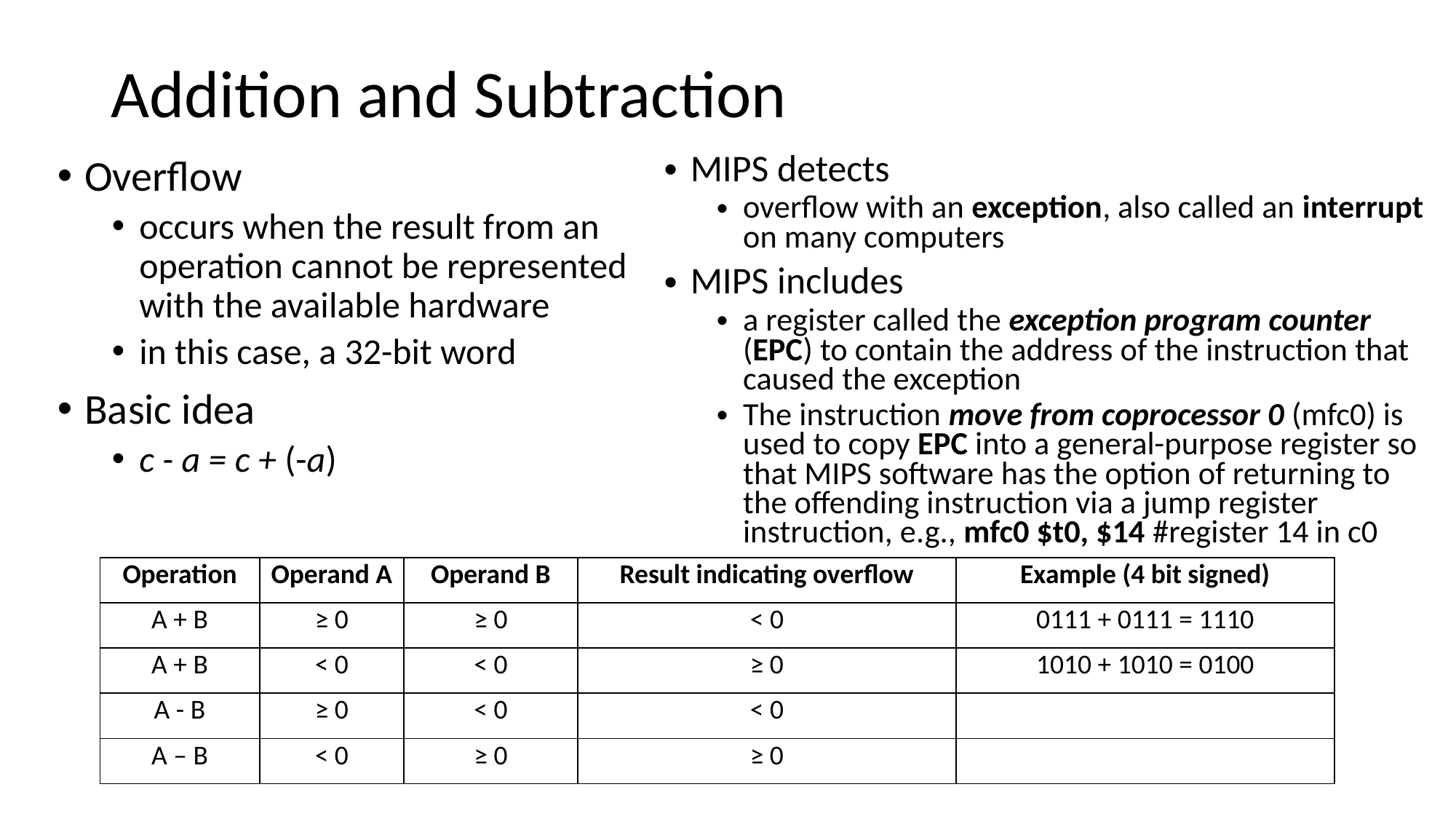

# Addition and Subtraction
Overflow
occurs when the result from an operation cannot be represented with the available hardware
in this case, a 32-bit word
Basic idea
c - a = c + (-a)

MIPS detects
overflow with an exception, also called an interrupt on many computers
MIPS includes
a register called the exception program counter (EPC) to contain the address of the instruction that caused the exception
The instruction move from coprocessor 0 (mfc0) is used to copy EPC into a general-purpose register so that MIPS software has the option of returning to the offending instruction via a jump register instruction, e.g., mfc0 $t0, $14 #register 14 in c0

| Operation | Operand A | Operand B | Result indicating overflow | Example (4 bit signed) |
| --- | --- | --- | --- | --- |
| A + B | ≥ 0 | ≥ 0 | < 0 | 0111 + 0111 = 1110 |
| A + B | < 0 | < 0 | ≥ 0 | 1010 + 1010 = 0100 |
| A - B | ≥ 0 | < 0 | < 0 |  |
| A – B | < 0 | ≥ 0 | ≥ 0 |  |